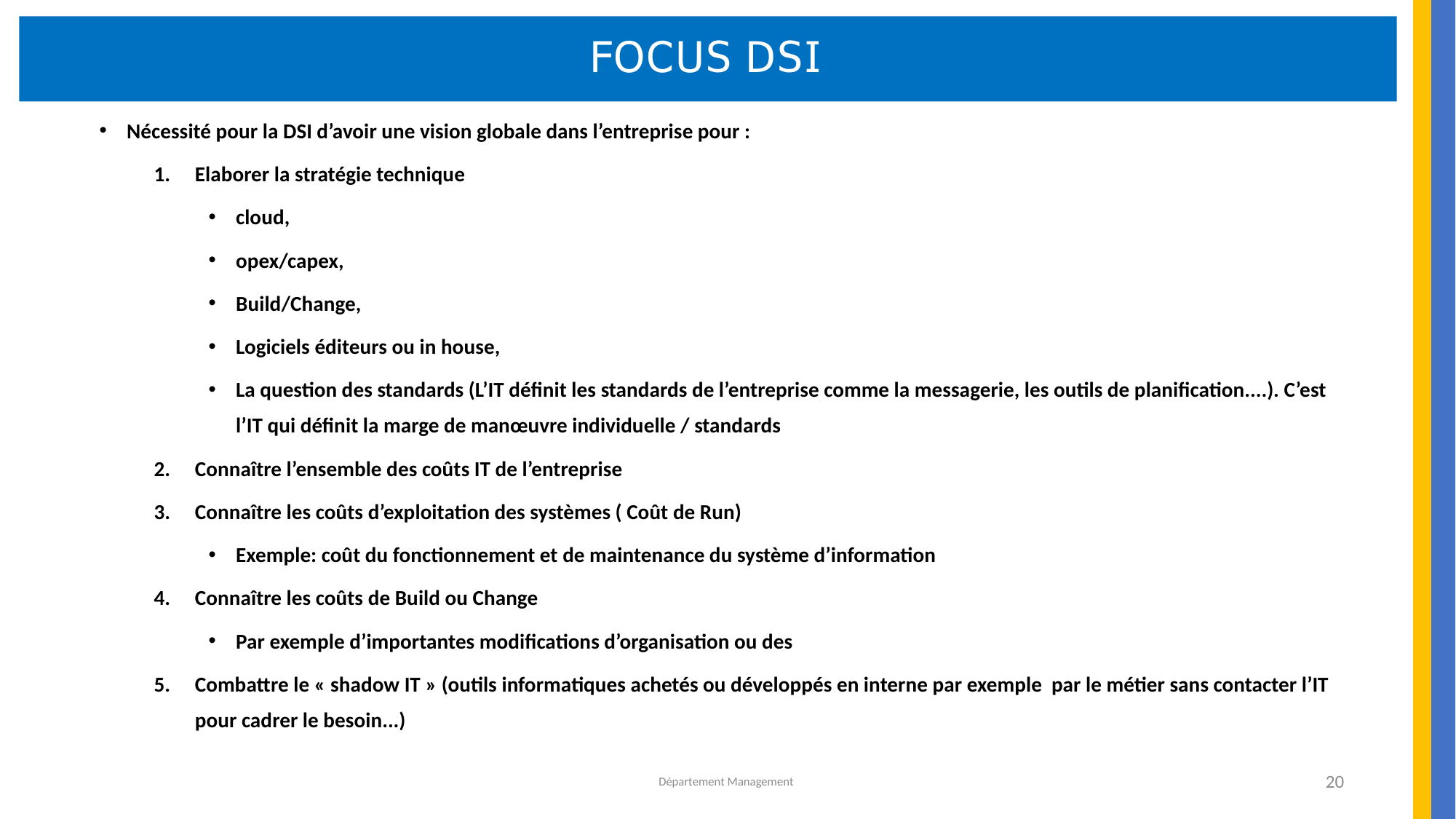

FOCUS DSI
Nécessité pour la DSI d’avoir une vision globale dans l’entreprise pour :
Elaborer la stratégie technique
cloud,
opex/capex,
Build/Change,
Logiciels éditeurs ou in house,
La question des standards (L’IT définit les standards de l’entreprise comme la messagerie, les outils de planification....). C’est l’IT qui définit la marge de manœuvre individuelle / standards
Connaître l’ensemble des coûts IT de l’entreprise
Connaître les coûts d’exploitation des systèmes ( Coût de Run)
Exemple: coût du fonctionnement et de maintenance du système d’information
Connaître les coûts de Build ou Change
Par exemple d’importantes modifications d’organisation ou des
Combattre le « shadow IT » (outils informatiques achetés ou développés en interne par exemple  par le métier sans contacter l’IT pour cadrer le besoin...)

Département Management
20